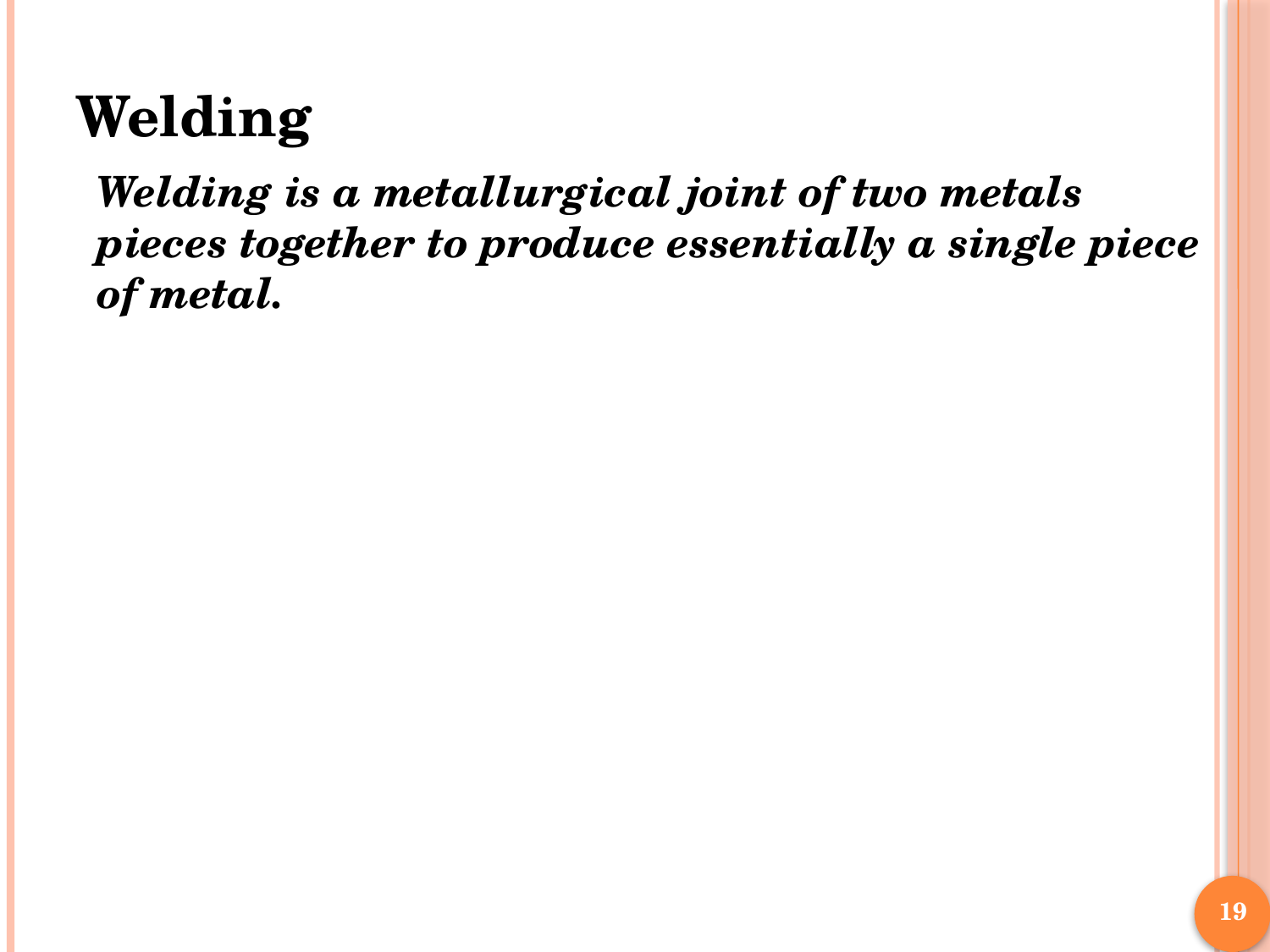

Welding
Welding is a metallurgical joint of two metals pieces together to produce essentially a single piece of metal.
19